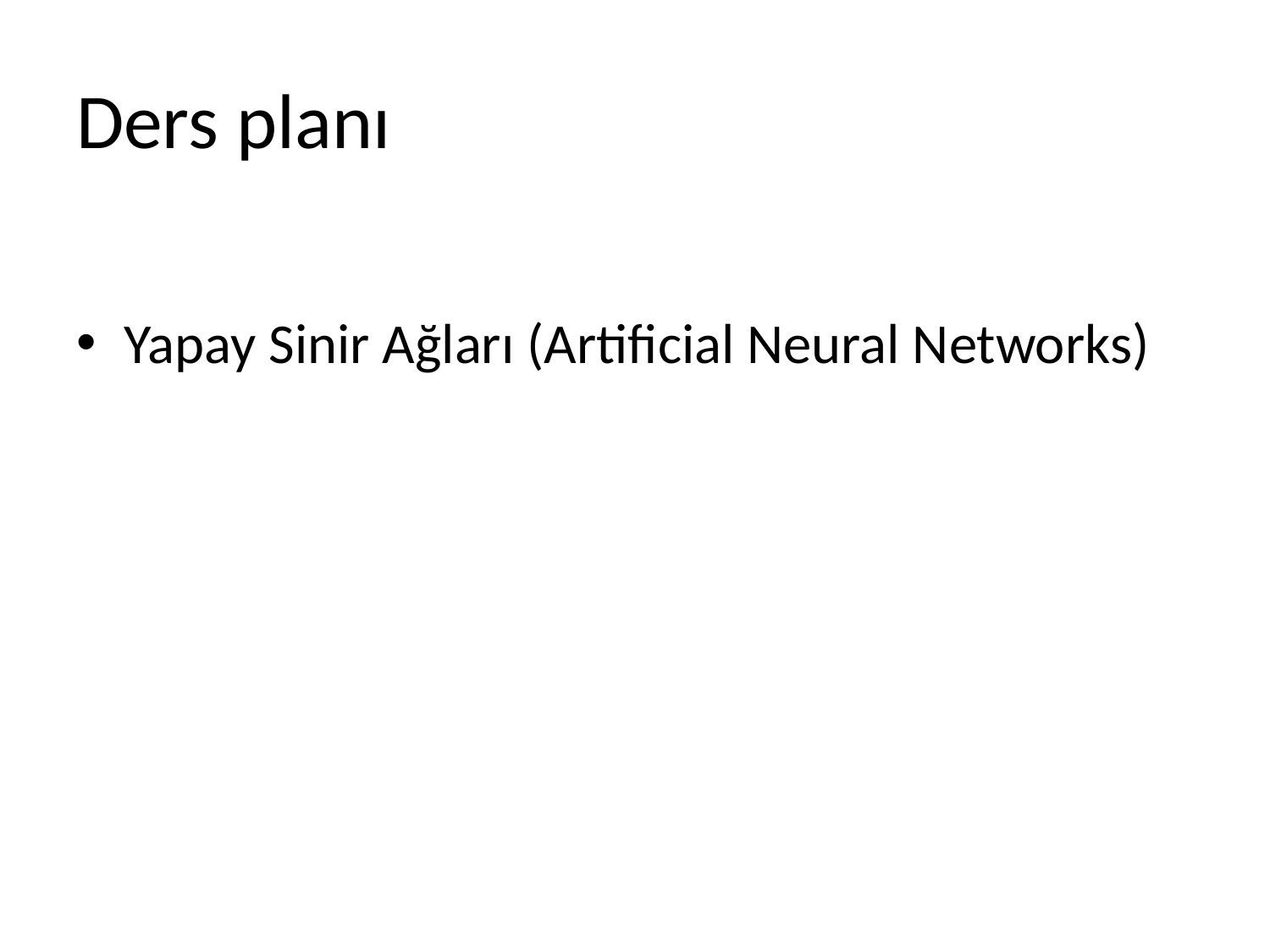

# Ders planı

Yapay Sinir Ağları (Artificial Neural Networks)